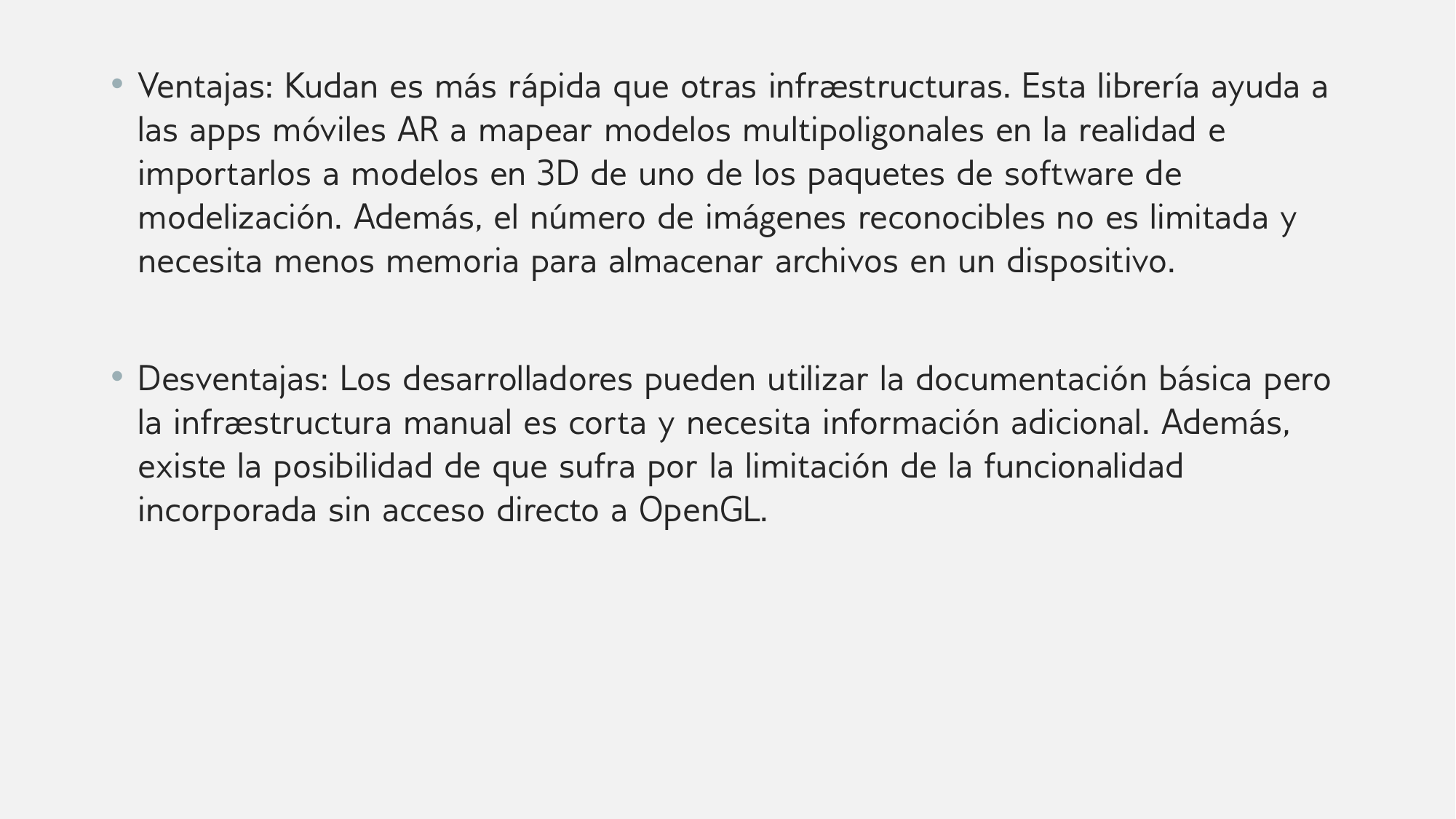

Ventajas: Kudan es más rápida que otras infraestructuras. Esta librería ayuda a las apps móviles AR a mapear modelos multipoligonales en la realidad e importarlos a modelos en 3D de uno de los paquetes de software de modelización. Además, el número de imágenes reconocibles no es limitada y necesita menos memoria para almacenar archivos en un dispositivo.

Desventajas: Los desarrolladores pueden utilizar la documentación básica pero la infraestructura manual es corta y necesita información adicional. Además, existe la posibilidad de que sufra por la limitación de la funcionalidad incorporada sin acceso directo a OpenGL.